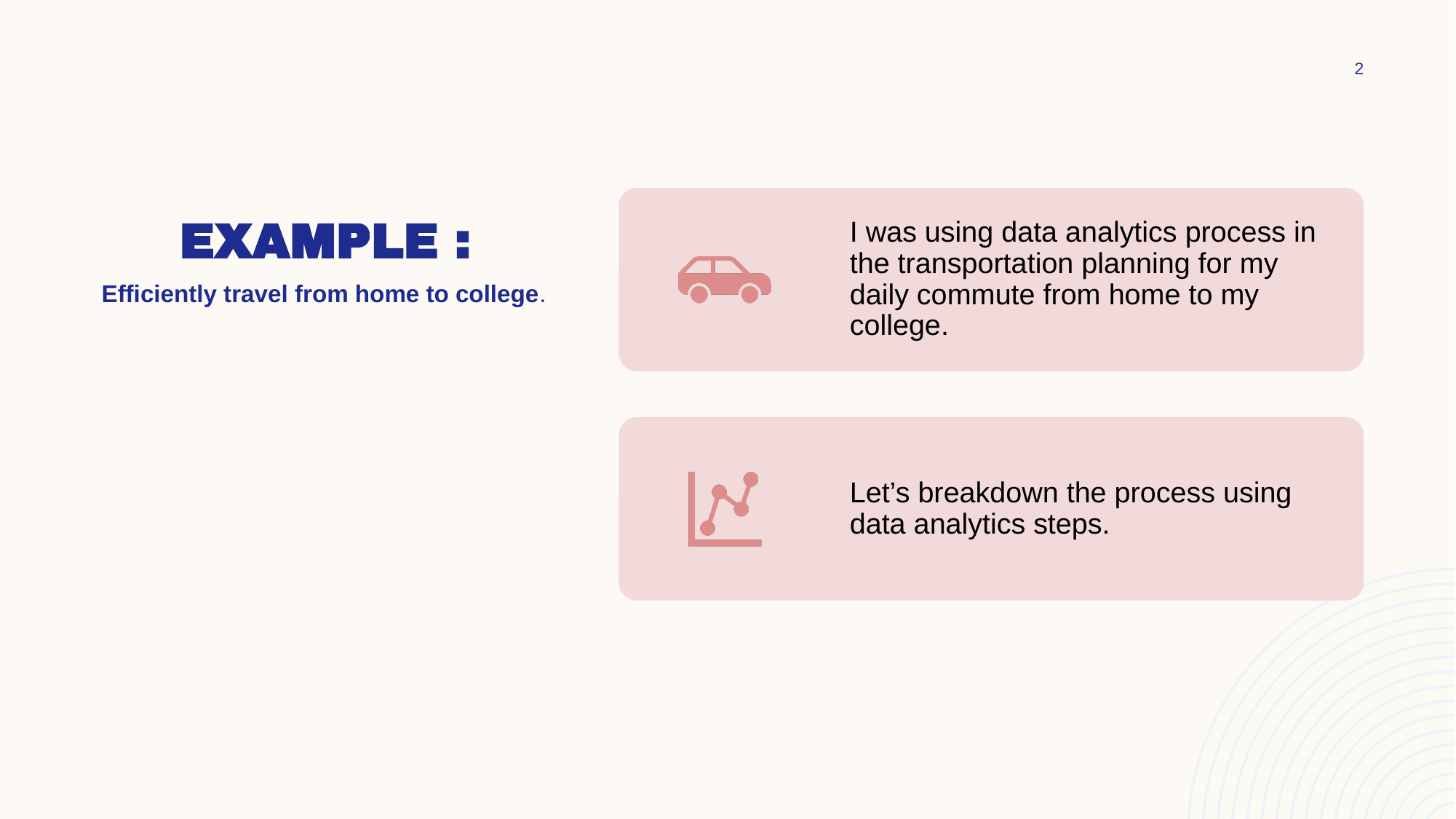

2
I was using data analytics process in the transportation planning for my daily commute from home to my college.
Let’s breakdown the process using data analytics steps.
# Example :
Efficiently travel from home to college.